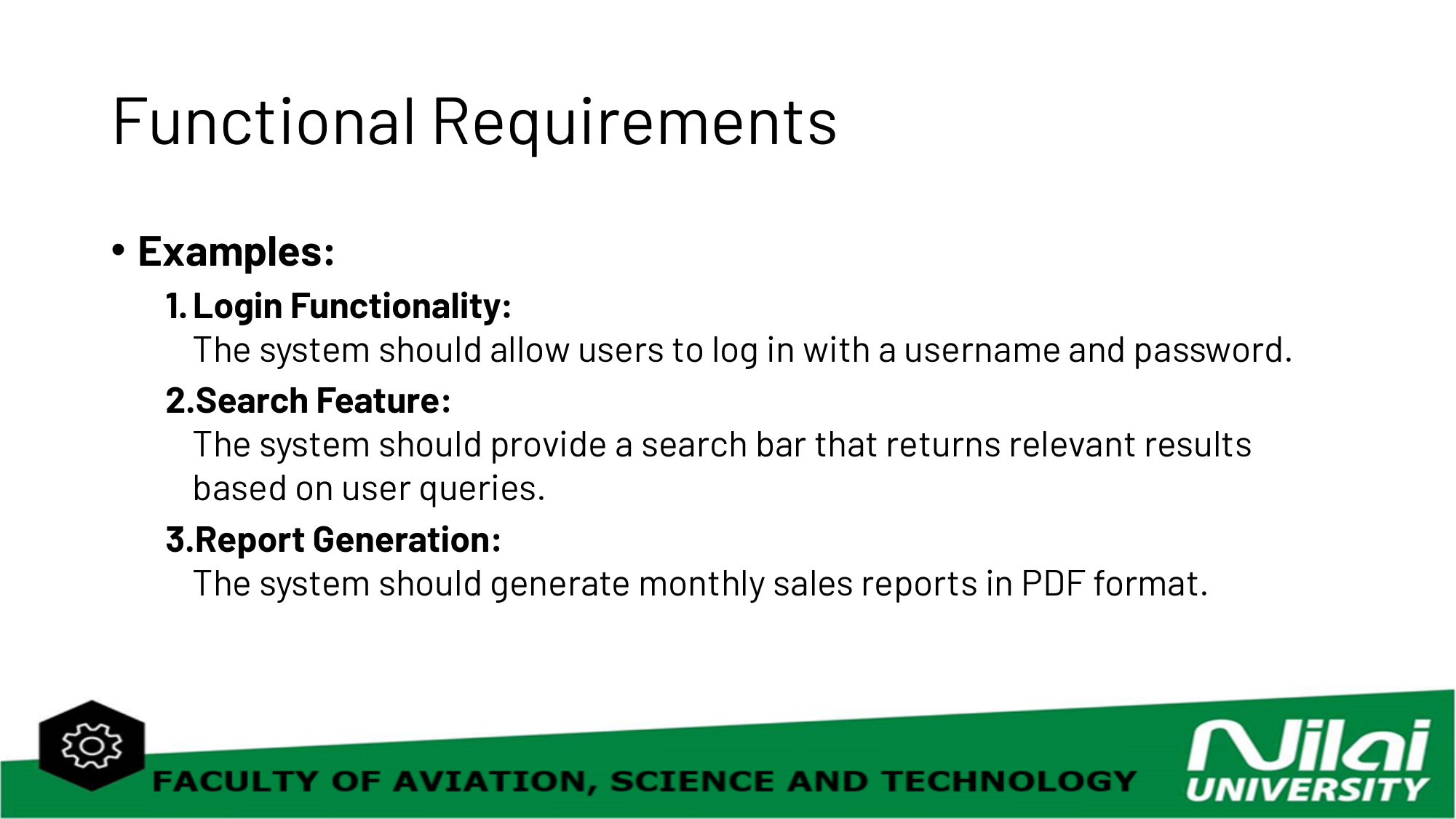

# Functional Requirements
Examples:
Login Functionality:
The system should allow users to log in with a username and password.
Search Feature:
The system should provide a search bar that returns relevant results based on user queries.
Report Generation:
The system should generate monthly sales reports in PDF format.